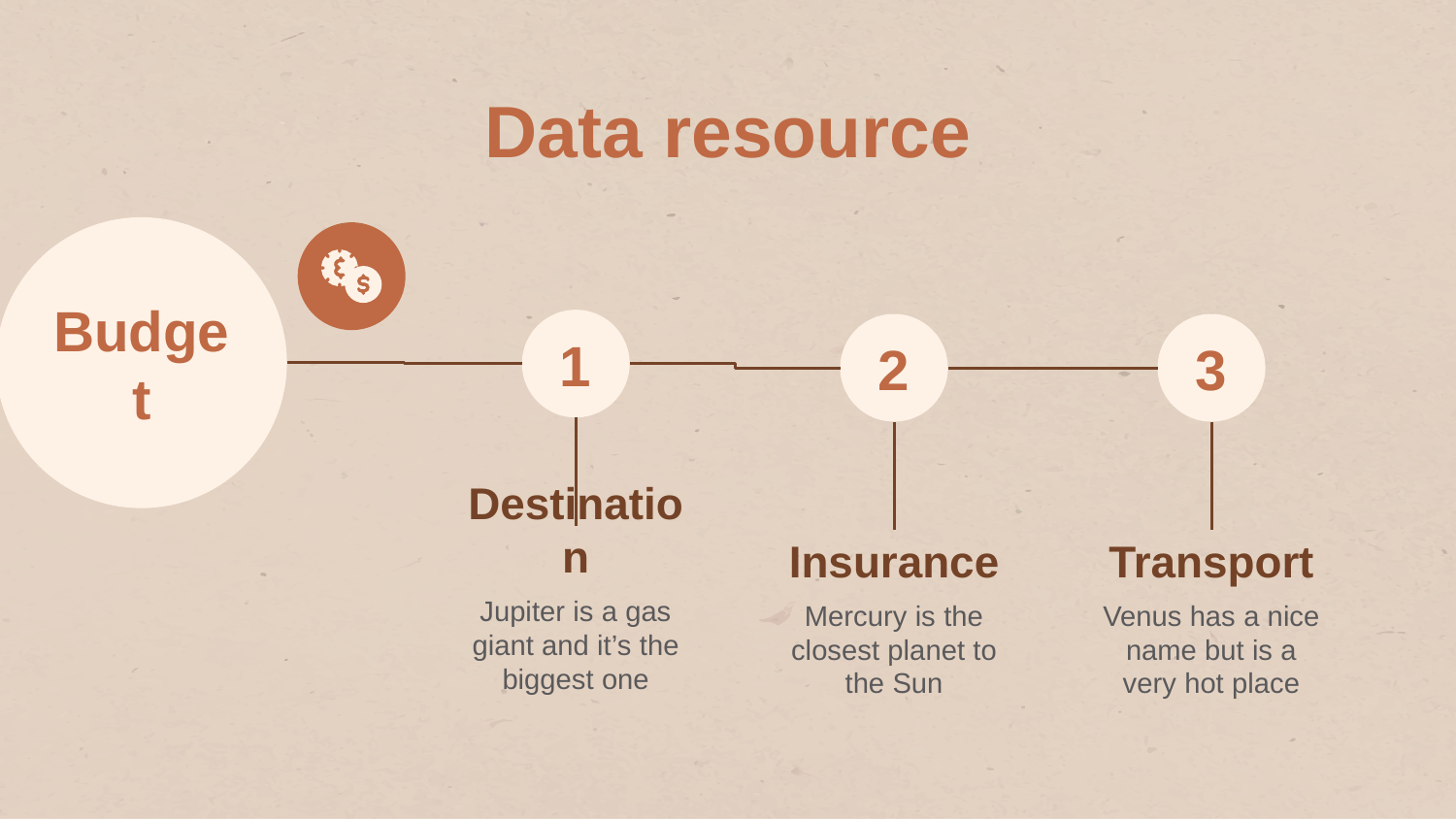

# Data resource
Budget

1
Destination
Jupiter is a gas giant and it’s the biggest one
2
Insurance
Mercury is the closest planet to the Sun
3
Transport
Venus has a nice name but is a very hot place